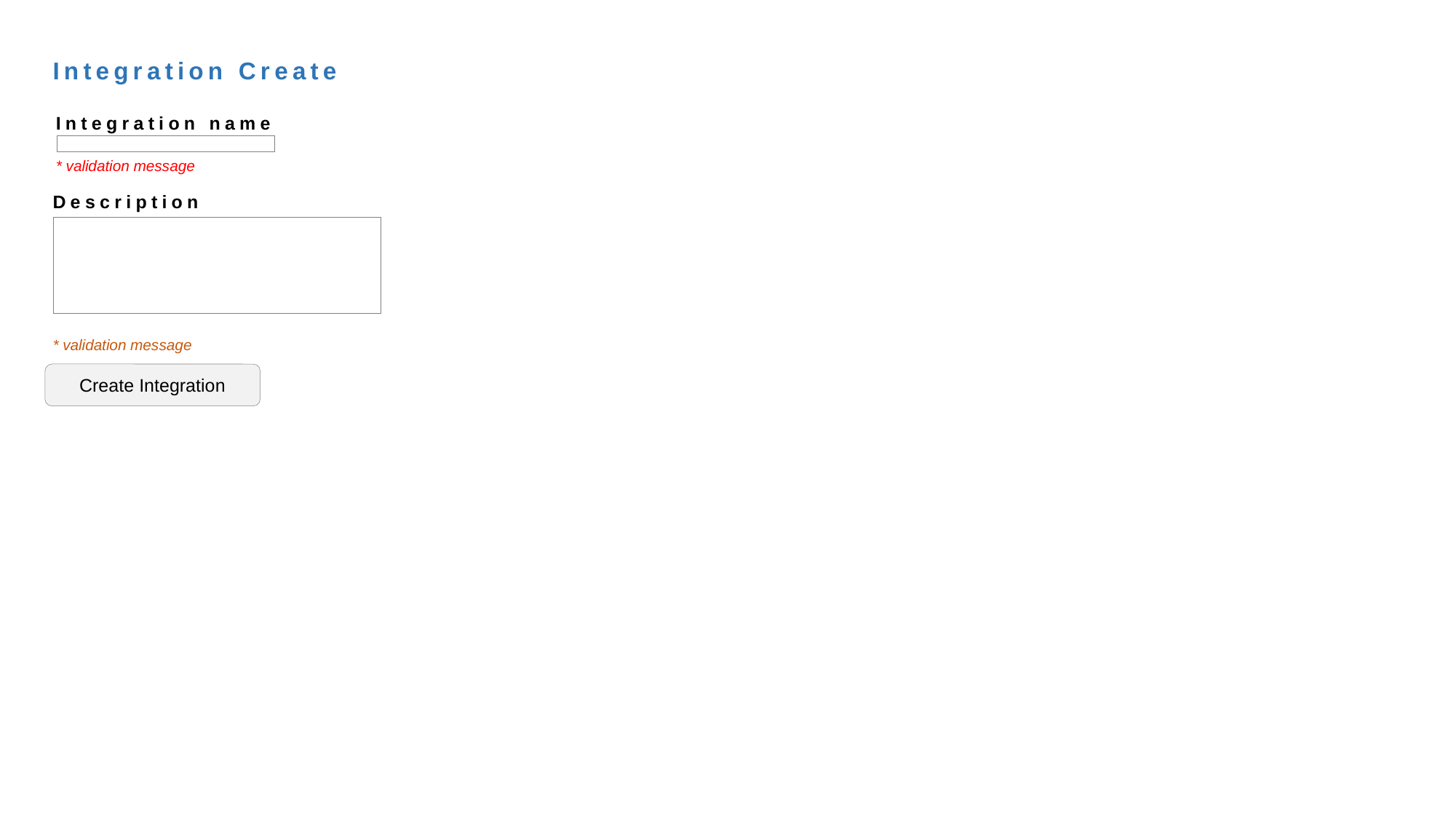

Integration Create
Integration name

* validation message
Description

* validation message
Create Integration